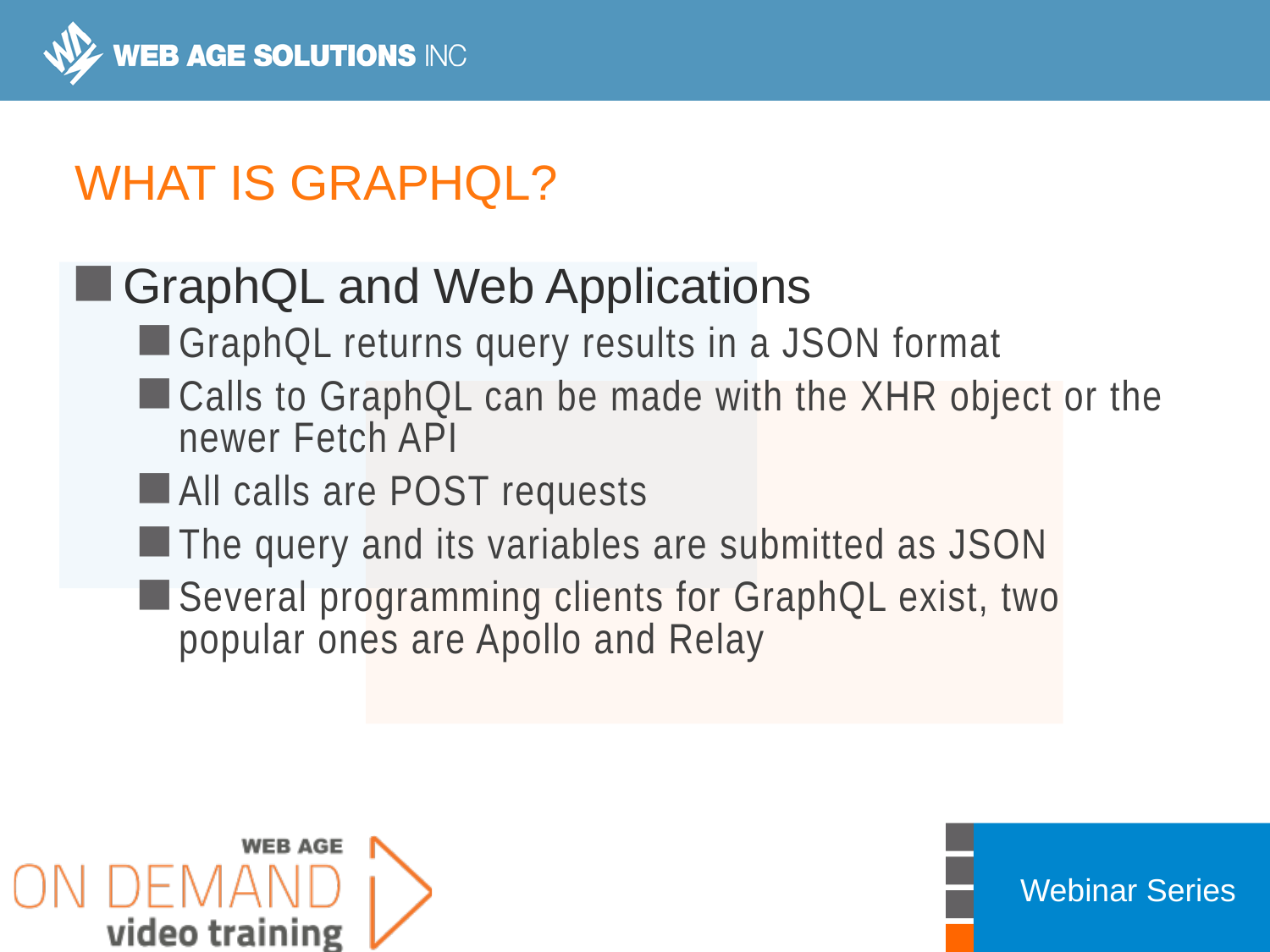

# What is graphql?
GraphQL and Web Applications
GraphQL returns query results in a JSON format
Calls to GraphQL can be made with the XHR object or the newer Fetch API
All calls are POST requests
The query and its variables are submitted as JSON
Several programming clients for GraphQL exist, two popular ones are Apollo and Relay